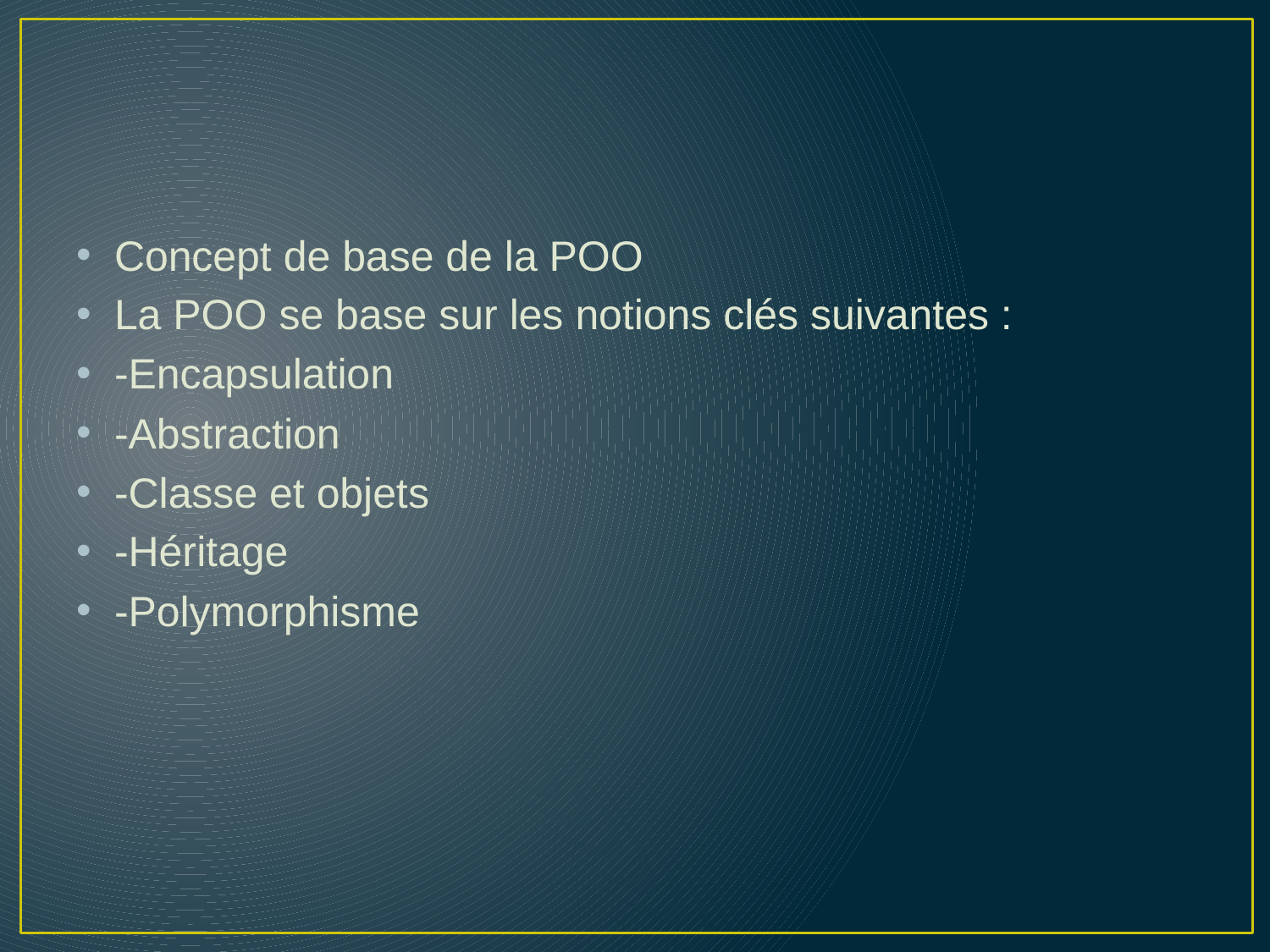

#
Concept de base de la POO
La POO se base sur les notions clés suivantes :
-Encapsulation
-Abstraction
-Classe et objets
-Héritage
-Polymorphisme